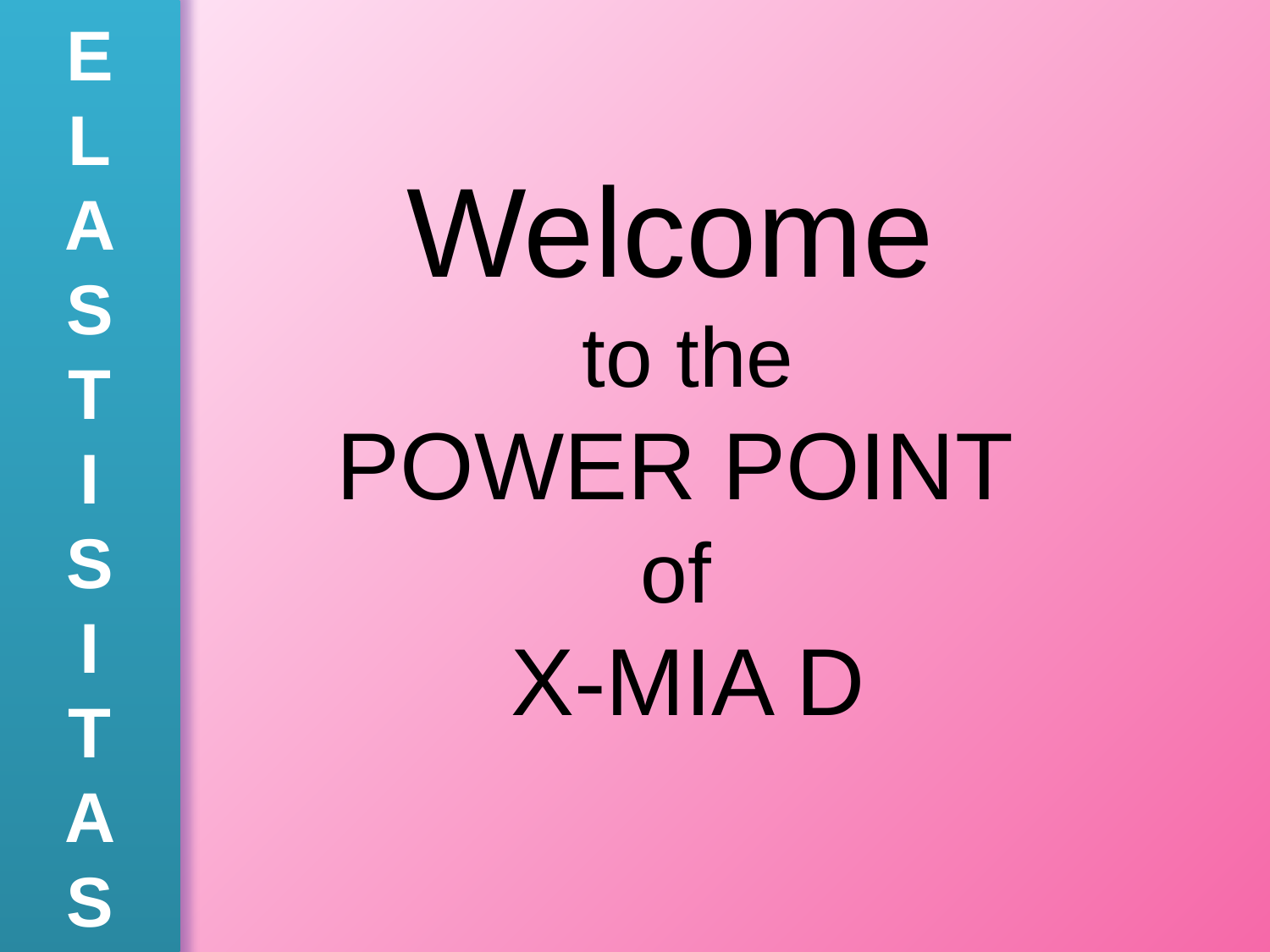

E
L
A
S
T
I
S
I
T
A
S

Welcome
to the
POWER POINT
of
X-MIA D